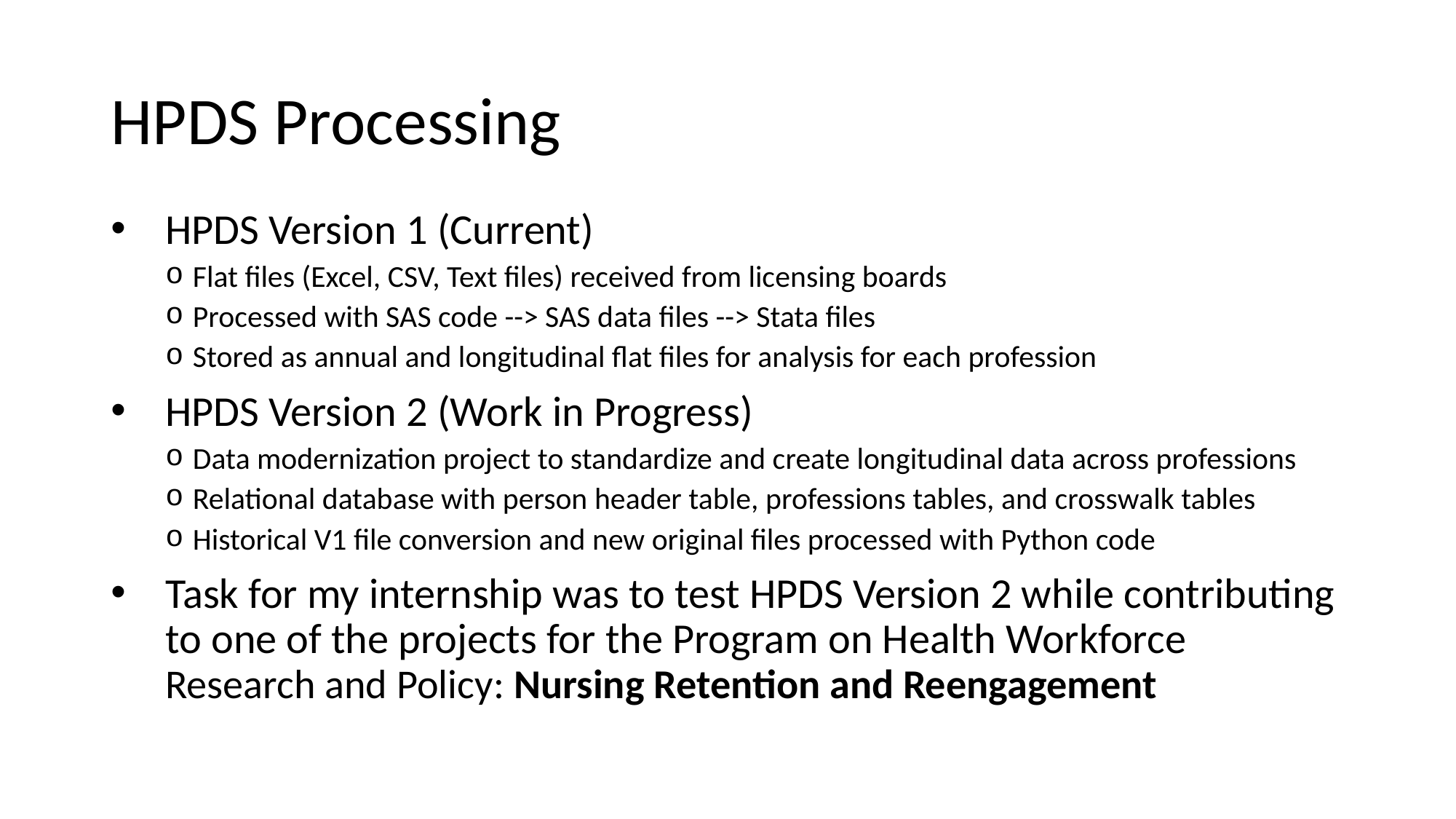

# HPDS Processing
HPDS Version 1 (Current)
Flat files (Excel, CSV, Text files) received from licensing boards
Processed with SAS code --> SAS data files --> Stata files
Stored as annual and longitudinal flat files for analysis for each profession
HPDS Version 2 (Work in Progress)
Data modernization project to standardize and create longitudinal data across professions
Relational database with person header table, professions tables, and crosswalk tables
Historical V1 file conversion and new original files processed with Python code
Task for my internship was to test HPDS Version 2 while contributing to one of the projects for the Program on Health Workforce Research and Policy: Nursing Retention and Reengagement